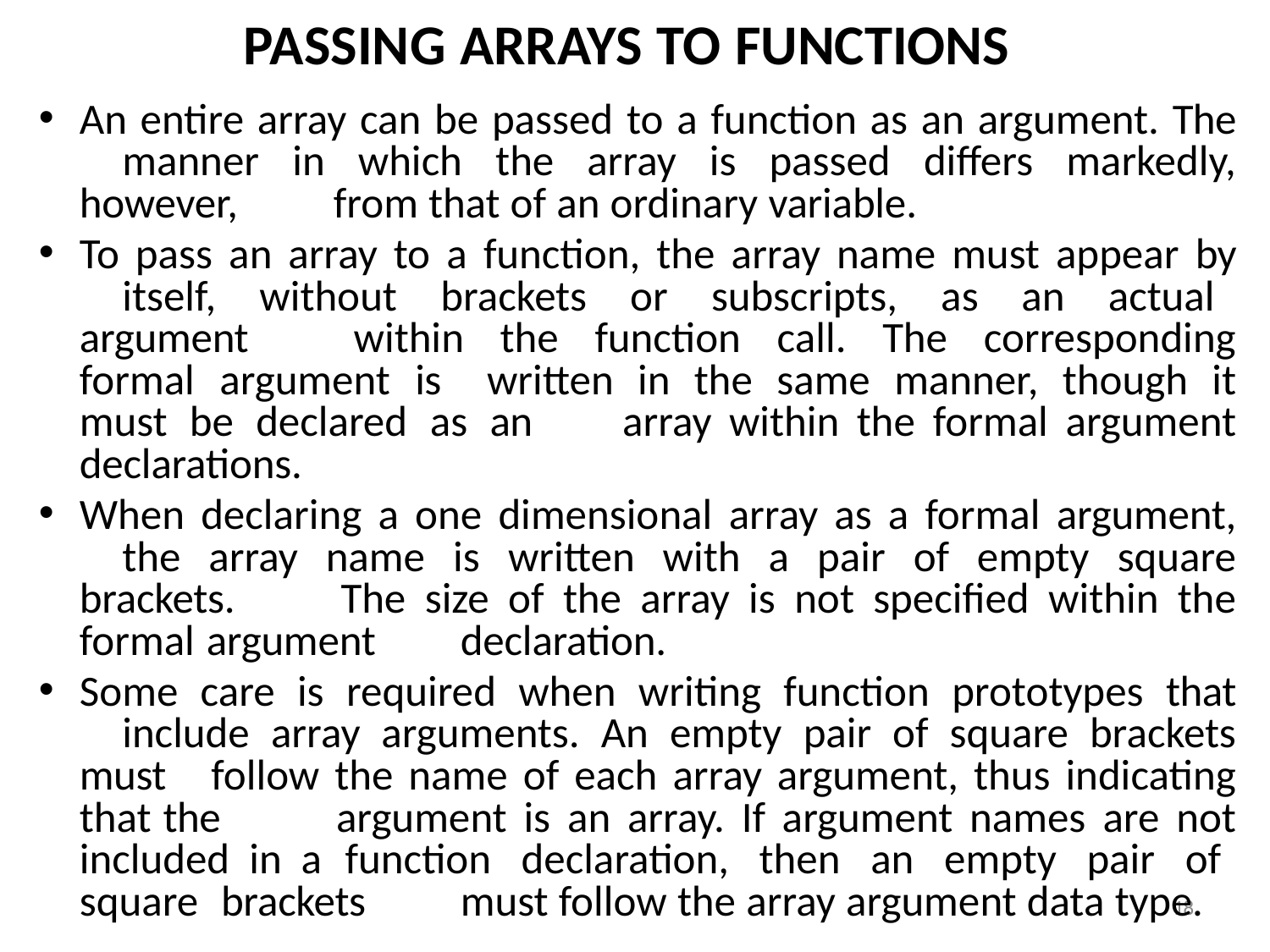

# PASSING ARRAYS TO FUNCTIONS
An entire array can be passed to a function as an argument. The 	manner in which the array is passed differs markedly, however, 	from that of an ordinary variable.
To pass an array to a function, the array name must appear by 	itself,  without  brackets  or  subscripts,  as  an  actual  argument 	within the function call. The corresponding formal argument is 	written in the same manner, though it must be declared as an 	array within the formal argument declarations.
When declaring a one dimensional array as a formal argument, 	the array name is written with a pair of empty square brackets. 	The size of the array is not specified within the formal argument 	declaration.
Some care is required when writing function prototypes that 	include array arguments. An empty pair of square brackets must 	follow the name of each array argument, thus indicating that the 	argument is an array. If argument names are not included in a 	function  declaration,  then  an  empty  pair  of  square  brackets 	must follow the array argument data type.
18